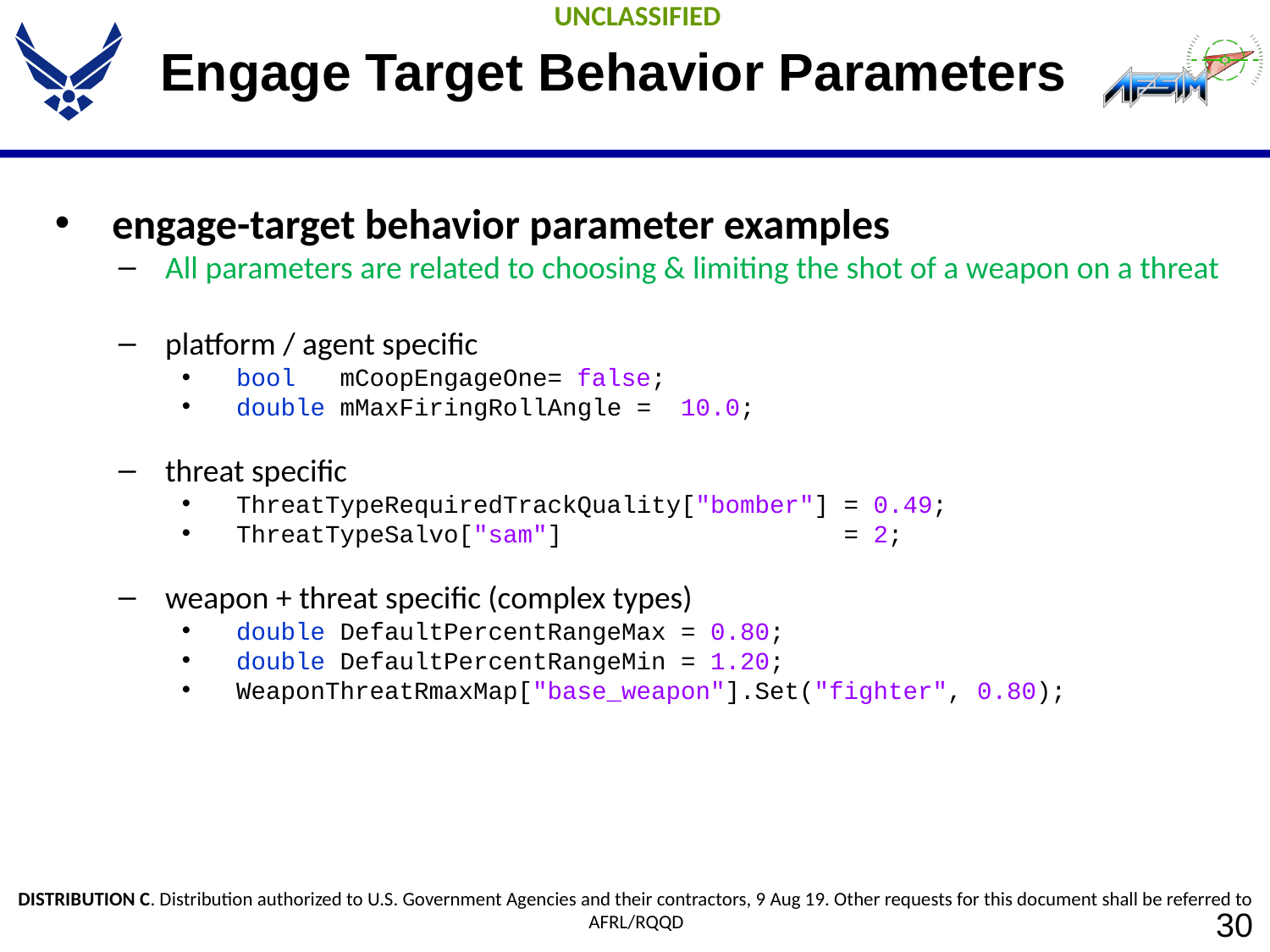

# Engage Target Behavior Parameters
 engage-target behavior parameter examples
 All parameters are related to choosing & limiting the shot of a weapon on a threat

 platform / agent specific
 bool   mCoopEngageOne= false;
 double mMaxFiringRollAngle =  10.0;

 threat specific
 ThreatTypeRequiredTrackQuality["bomber"] = 0.49;
 ThreatTypeSalvo["sam"]                   = 2;

 weapon + threat specific (complex types)
 double DefaultPercentRangeMax = 0.80;
 double DefaultPercentRangeMin = 1.20;
 WeaponThreatRmaxMap["base_weapon"].Set("fighter", 0.80);